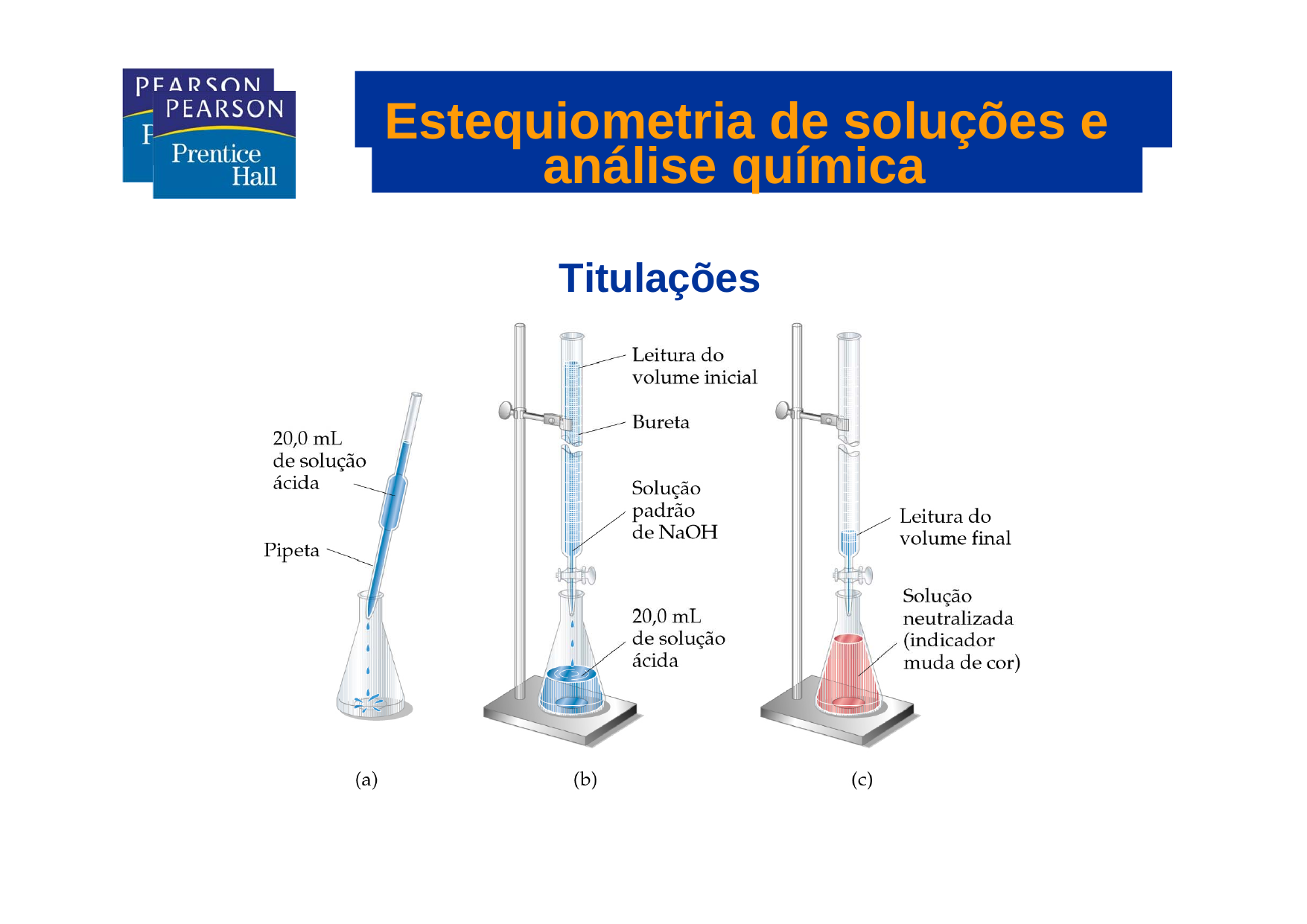

Estequiometria de soluções e  análise química
Titulações